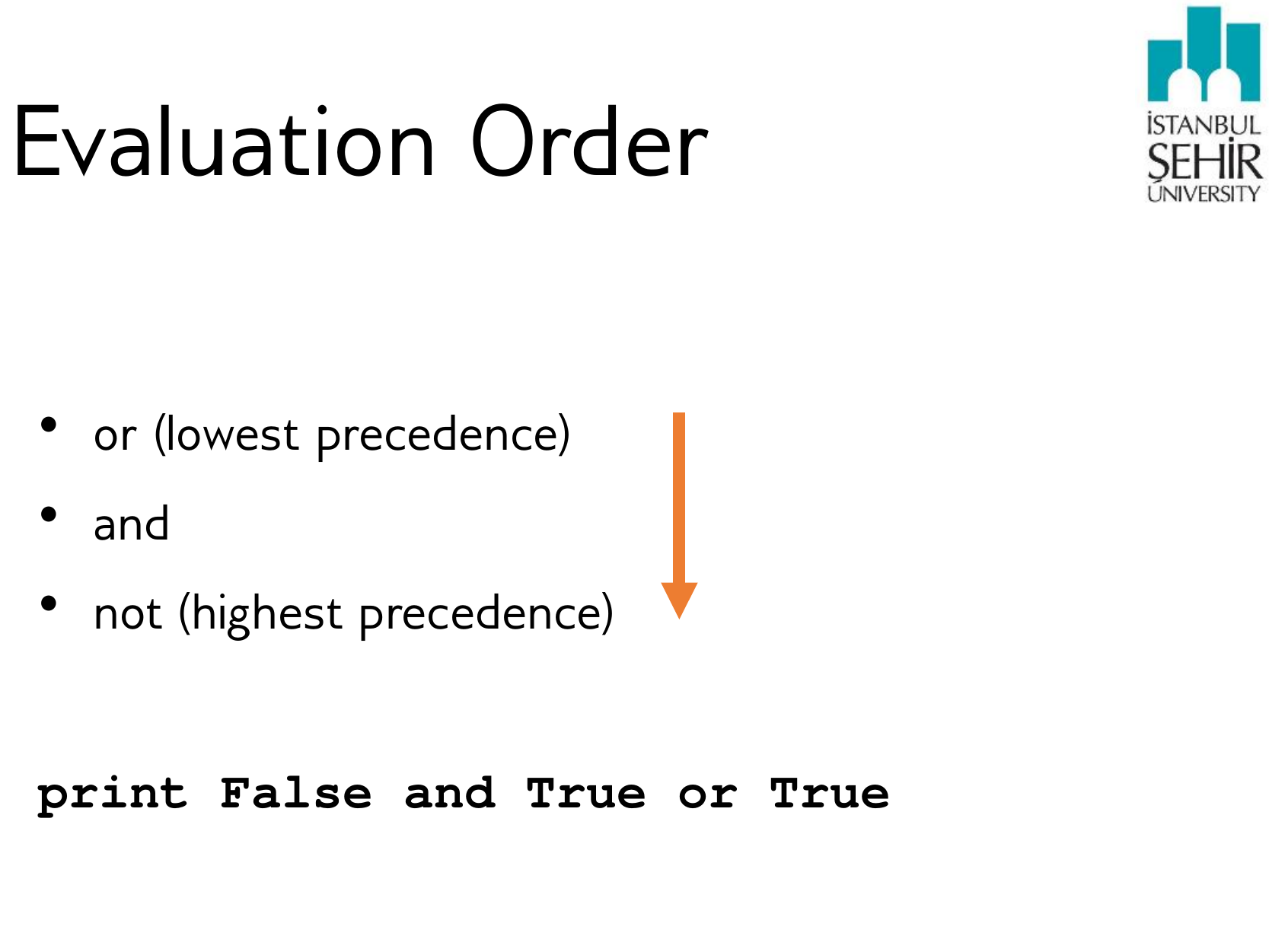

# Evaluation Order
or (lowest precedence)
and
not (highest precedence)

print False and True or True